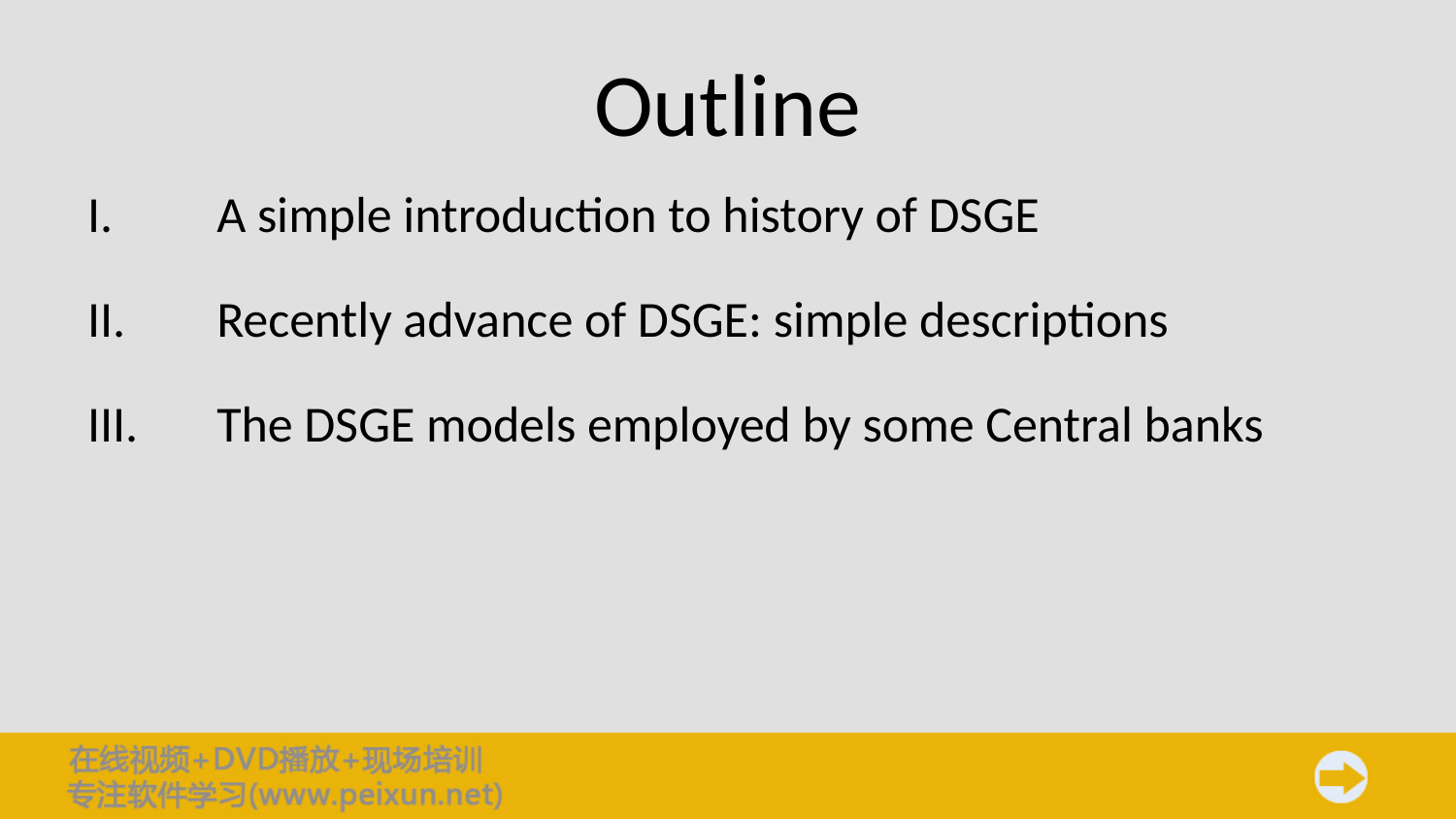

# Outline
A simple introduction to history of DSGE

Recently advance of DSGE: simple descriptions

The DSGE models employed by some Central banks